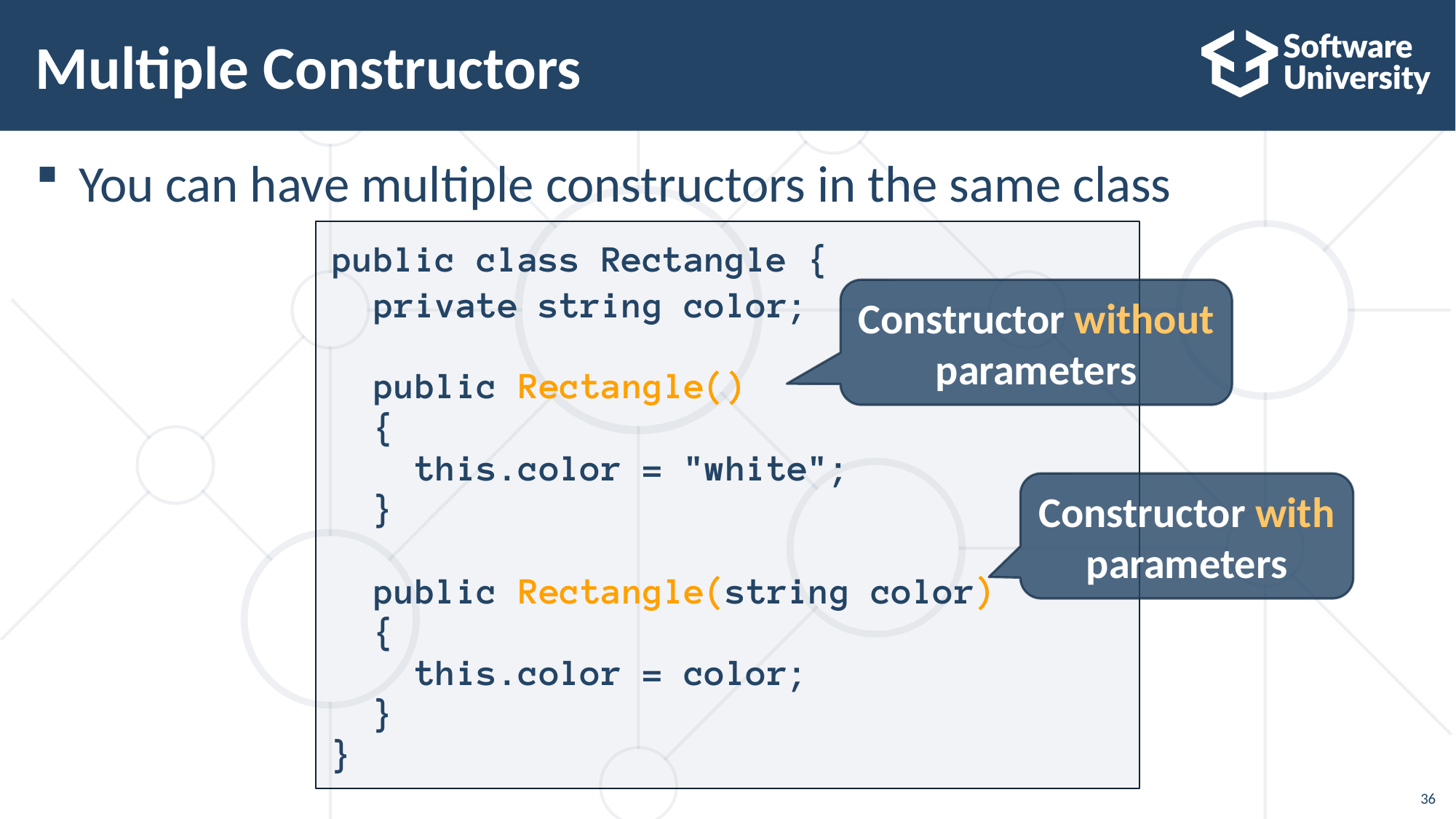

# Multiple Constructors
You can have multiple constructors in the same class
public class Rectangle {
  private string color;

  public Rectangle()
  {
    this.color = "white";
  }

  public Rectangle(string color)
  {
    this.color = color;
  }
}
Constructor without parameters
Constructor with parameters
36